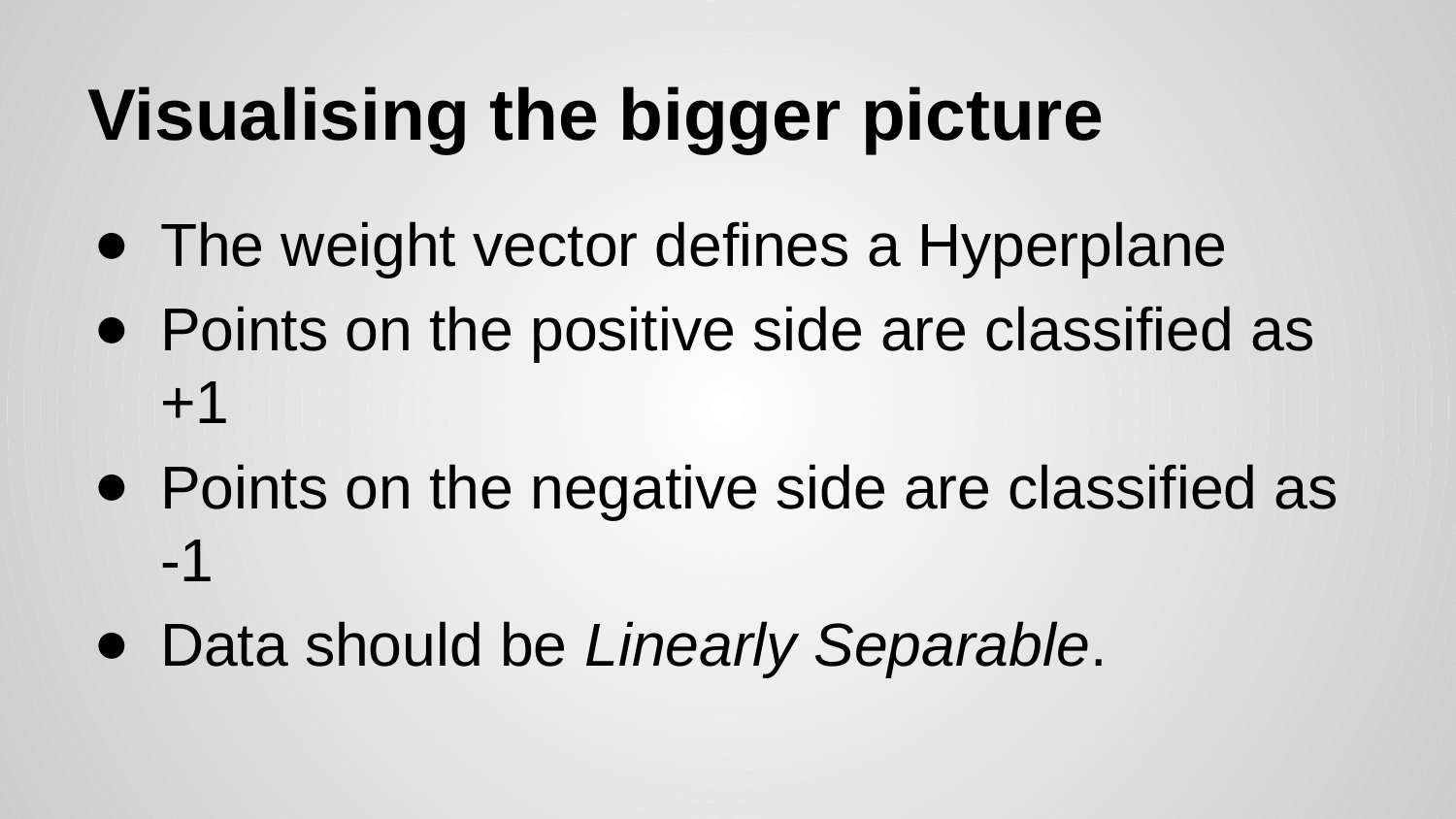

# Visualising the bigger picture
The weight vector defines a Hyperplane
Points on the positive side are classified as +1
Points on the negative side are classified as -1
Data should be Linearly Separable.